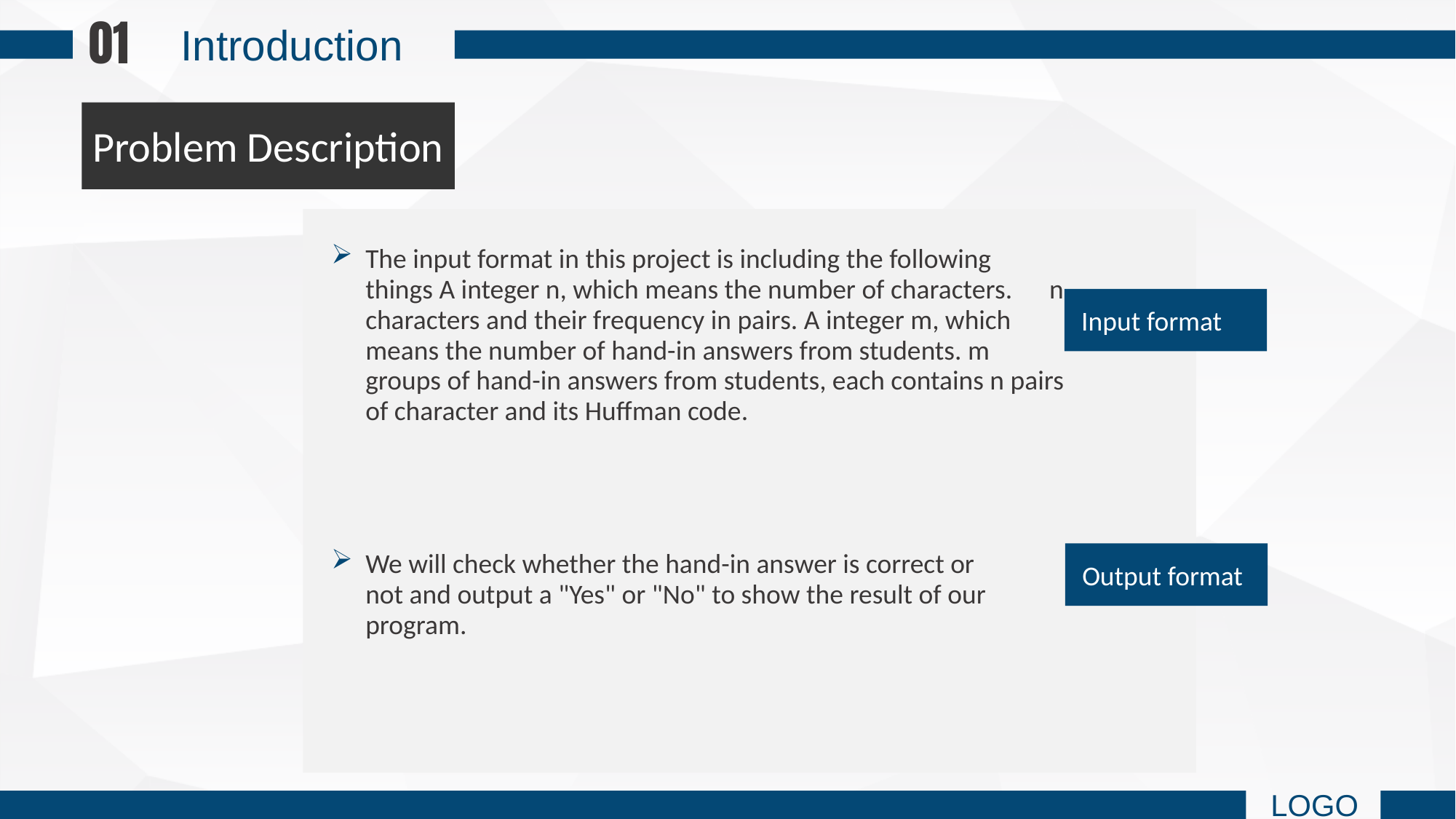

01
Introduction

Problem Description

The input format in this project is including the following things A integer n, which means the number of characters.      n characters and their frequency in pairs. A integer m, which means the number of hand-in answers from students. m groups of hand-in answers from students, each contains n pairs of character and its Huﬀman code.

 Input format
We will check whether the hand-in answer is correct or not and output a "Yes" or "No" to show the result of our program.

 Output format
LOGO